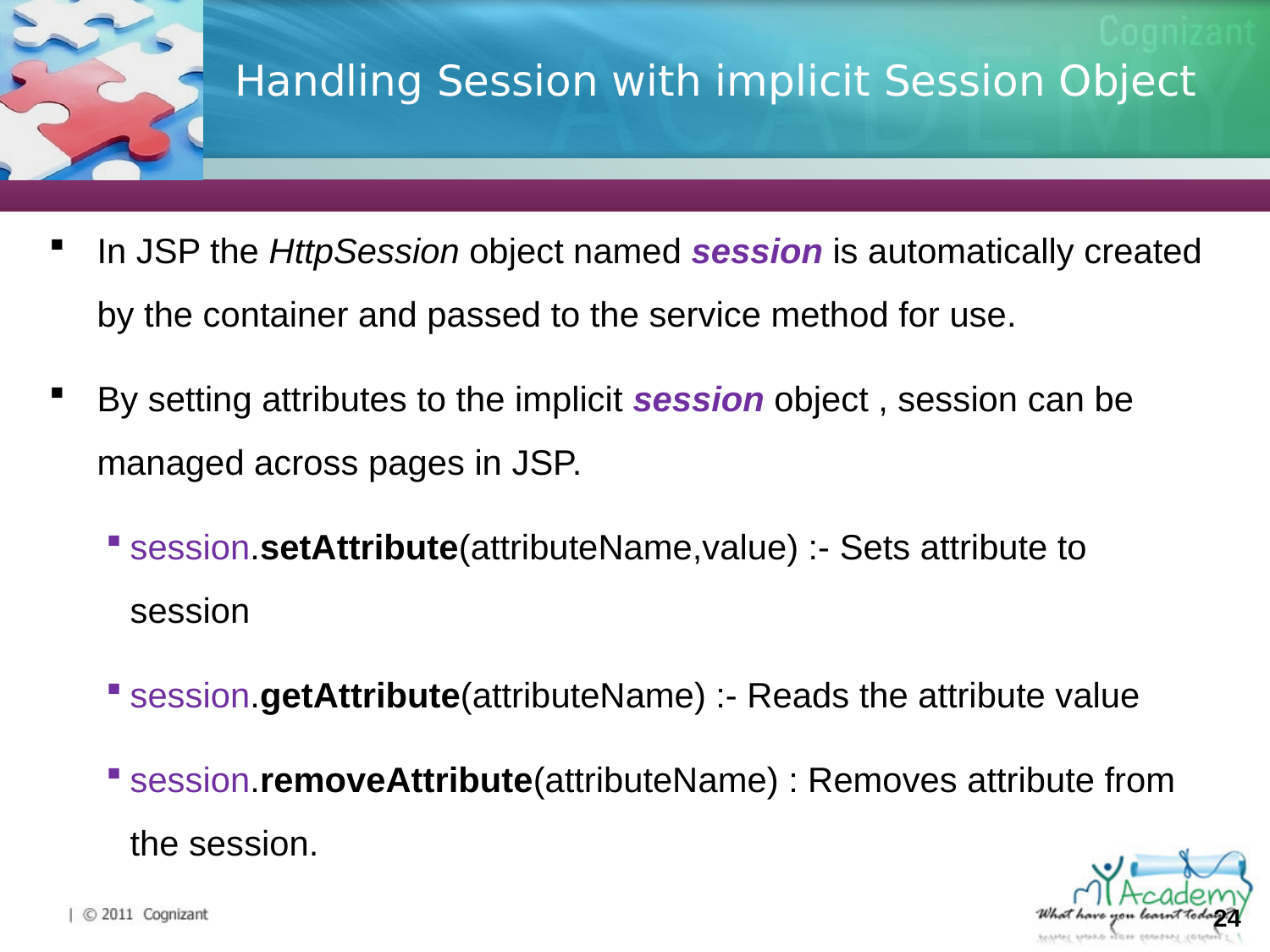

# Handling Session with implicit Session Object
In JSP the HttpSession object named session is automatically created by the container and passed to the service method for use.
By setting attributes to the implicit session object , session can be managed across pages in JSP.
session.setAttribute(attributeName,value) :- Sets attribute to session
session.getAttribute(attributeName) :- Reads the attribute value
session.removeAttribute(attributeName) : Removes attribute from the session.

24